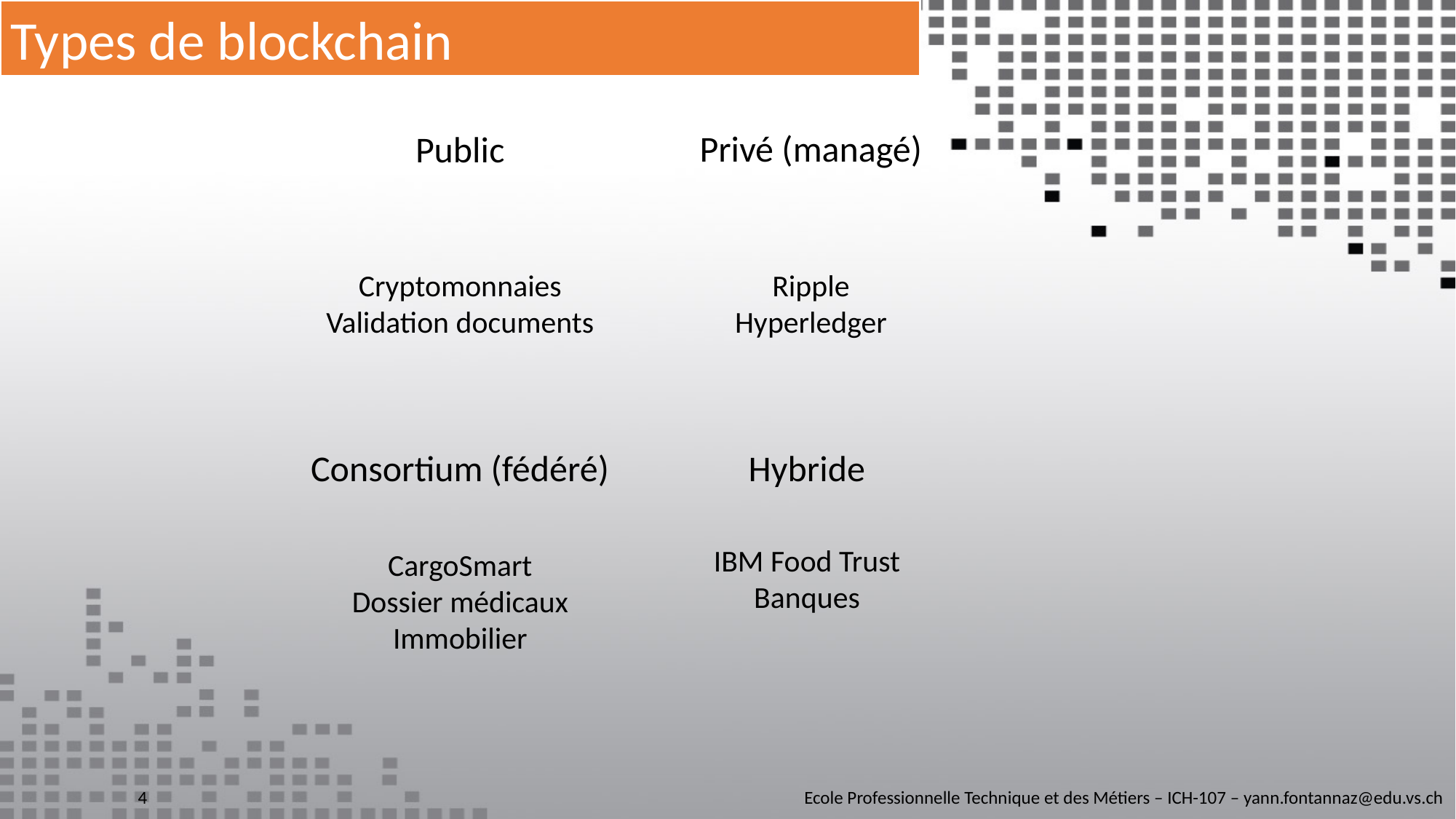

Types de blockchain
Privé (managé)
Public
Cryptomonnaies
Validation documents
Ripple
Hyperledger
Hybride
Consortium (fédéré)
IBM Food Trust
Banques
CargoSmart
Dossier médicaux
Immobilier
Ecole Professionnelle Technique et des Métiers – ICH-107 – yann.fontannaz@edu.vs.ch
4